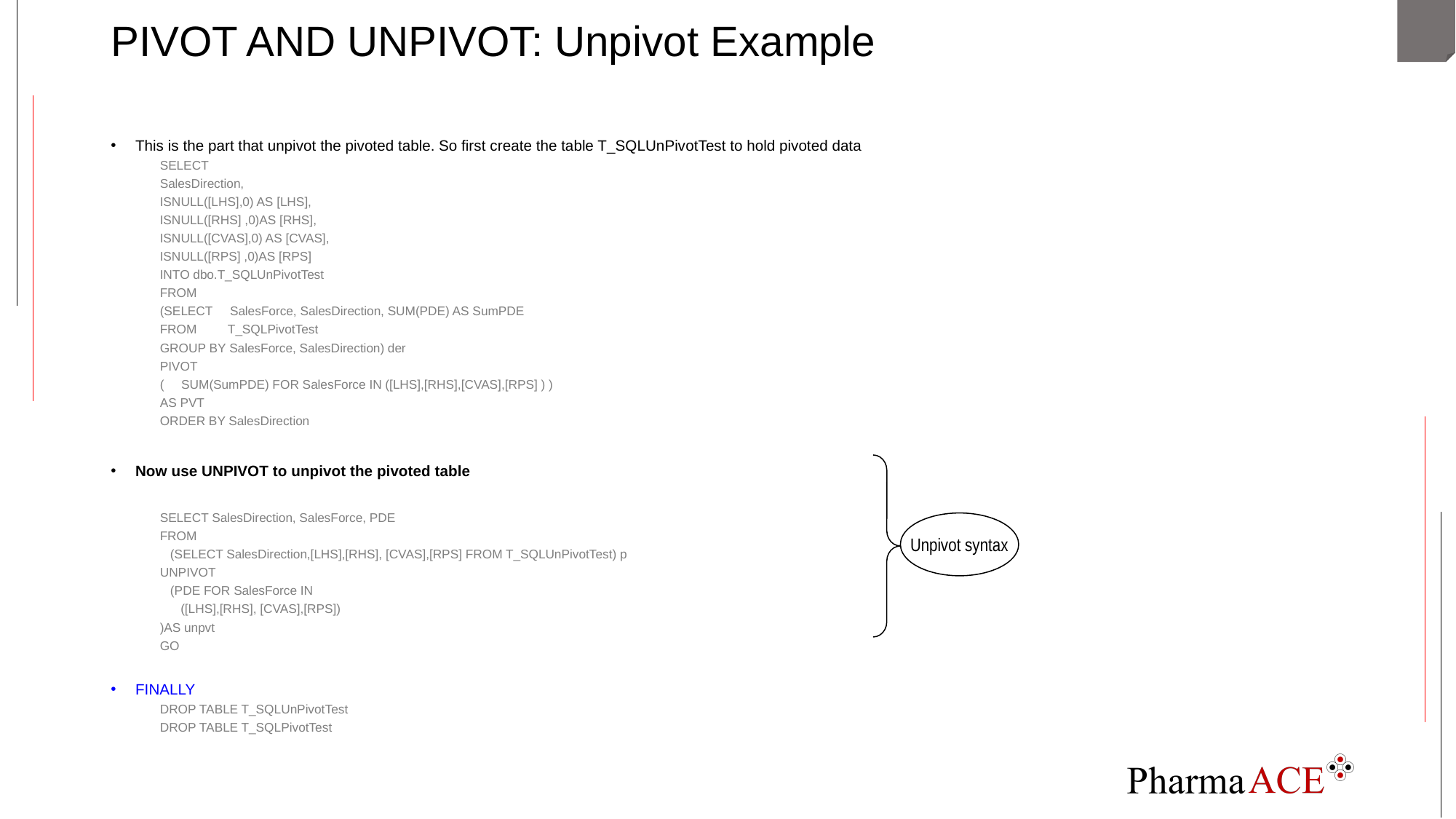

# PIVOT AND UNPIVOT: Unpivot Example
This is the part that unpivot the pivoted table. So first create the table T_SQLUnPivotTest to hold pivoted data
SELECT
SalesDirection,
ISNULL([LHS],0) AS [LHS],
ISNULL([RHS] ,0)AS [RHS],
ISNULL([CVAS],0) AS [CVAS],
ISNULL([RPS] ,0)AS [RPS]
INTO dbo.T_SQLUnPivotTest
FROM
(SELECT     SalesForce, SalesDirection, SUM(PDE) AS SumPDE
FROM         T_SQLPivotTest
GROUP BY SalesForce, SalesDirection) der
PIVOT
(     SUM(SumPDE) FOR SalesForce IN ([LHS],[RHS],[CVAS],[RPS] ) )
AS PVT
ORDER BY SalesDirection

Now use UNPIVOT to unpivot the pivoted table

SELECT SalesDirection, SalesForce, PDE
FROM
   (SELECT SalesDirection,[LHS],[RHS], [CVAS],[RPS] FROM T_SQLUnPivotTest) p
UNPIVOT
   (PDE FOR SalesForce IN
      ([LHS],[RHS], [CVAS],[RPS])
)AS unpvt
GO

FINALLY
DROP TABLE T_SQLUnPivotTest
DROP TABLE T_SQLPivotTest

Unpivot syntax